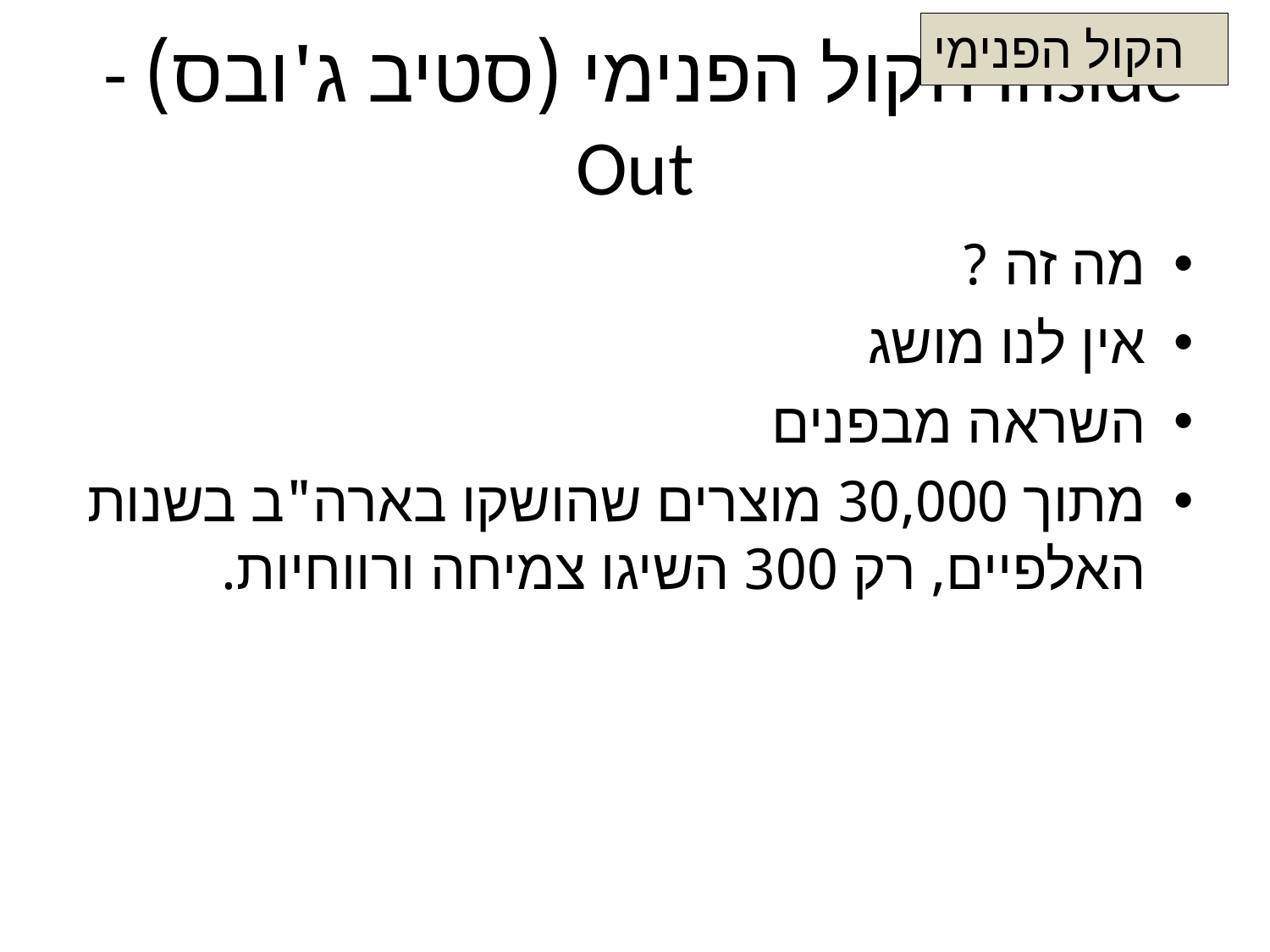

הקול הפנימי
# - הקול הפנימי (סטיב ג'ובס) Inside Out
מה זה ?
אין לנו מושג
השראה מבפנים
מתוך 30,000 מוצרים שהושקו בארה"ב בשנות האלפיים, רק 300 השיגו צמיחה ורווחיות.